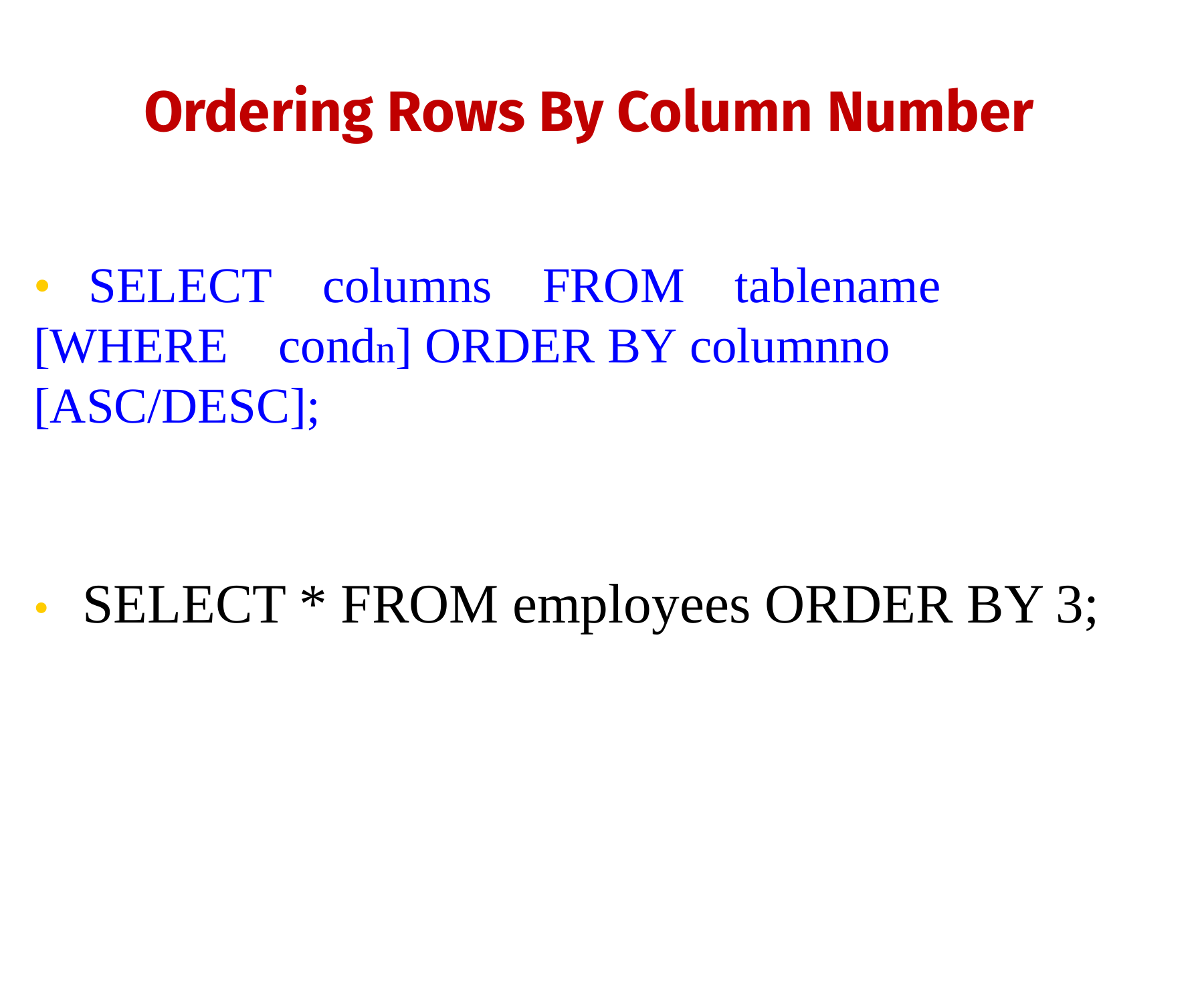

Ordering Rows By Column Number

•   SELECT    columns    FROM    tablename    [WHERE    condn] ORDER BY columnno [ASC/DESC];

•   SELECT * FROM employees ORDER BY 3;